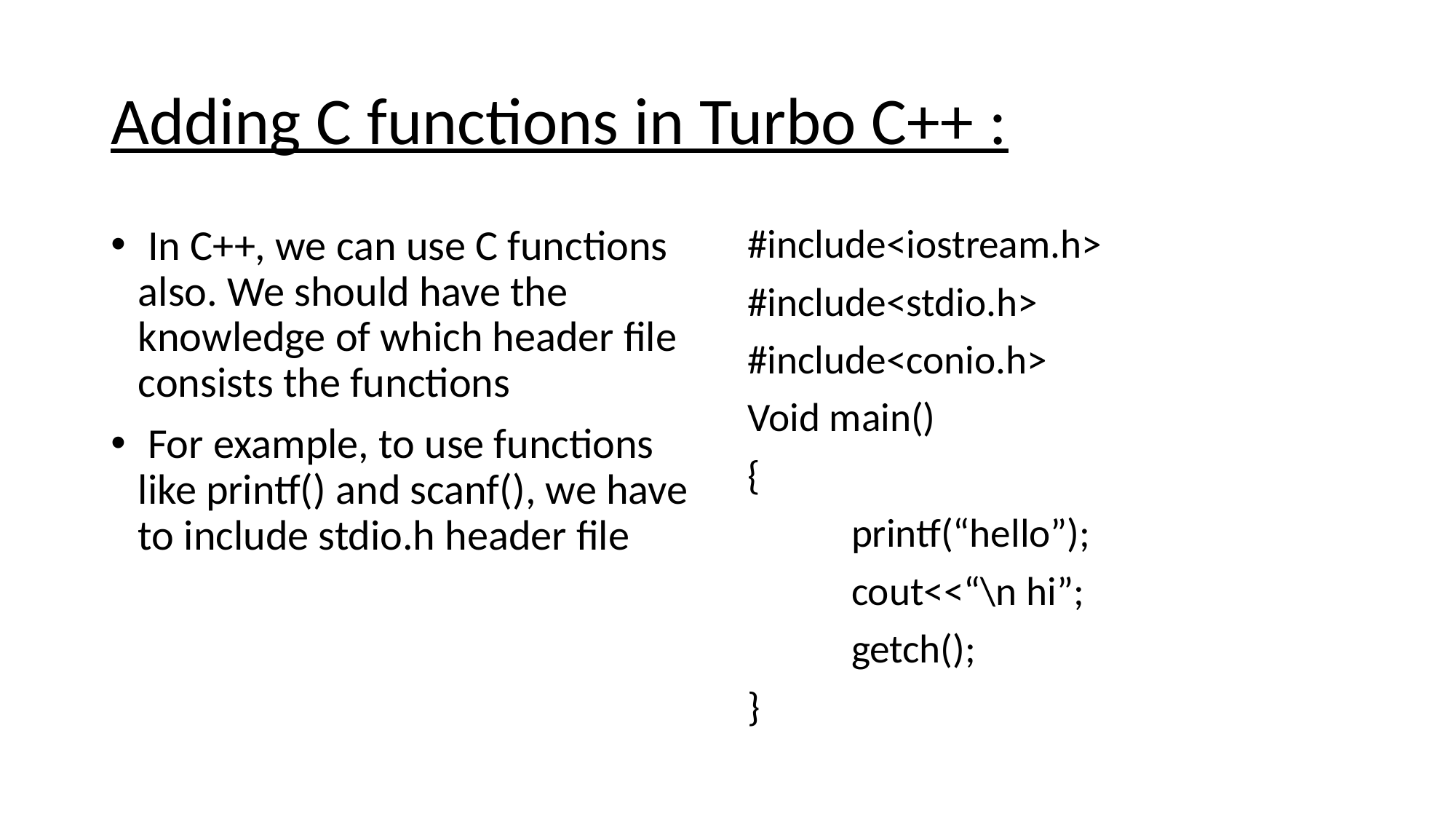

# Adding C functions in Turbo C++ :
 In C++, we can use C functions also. We should have the knowledge of which header file consists the functions
 For example, to use functions like printf() and scanf(), we have to include stdio.h header file

#include<iostream.h>
#include<stdio.h>
#include<conio.h>
Void main()
{
	printf(“hello”);
	cout<<“\n hi”;
	getch();
}